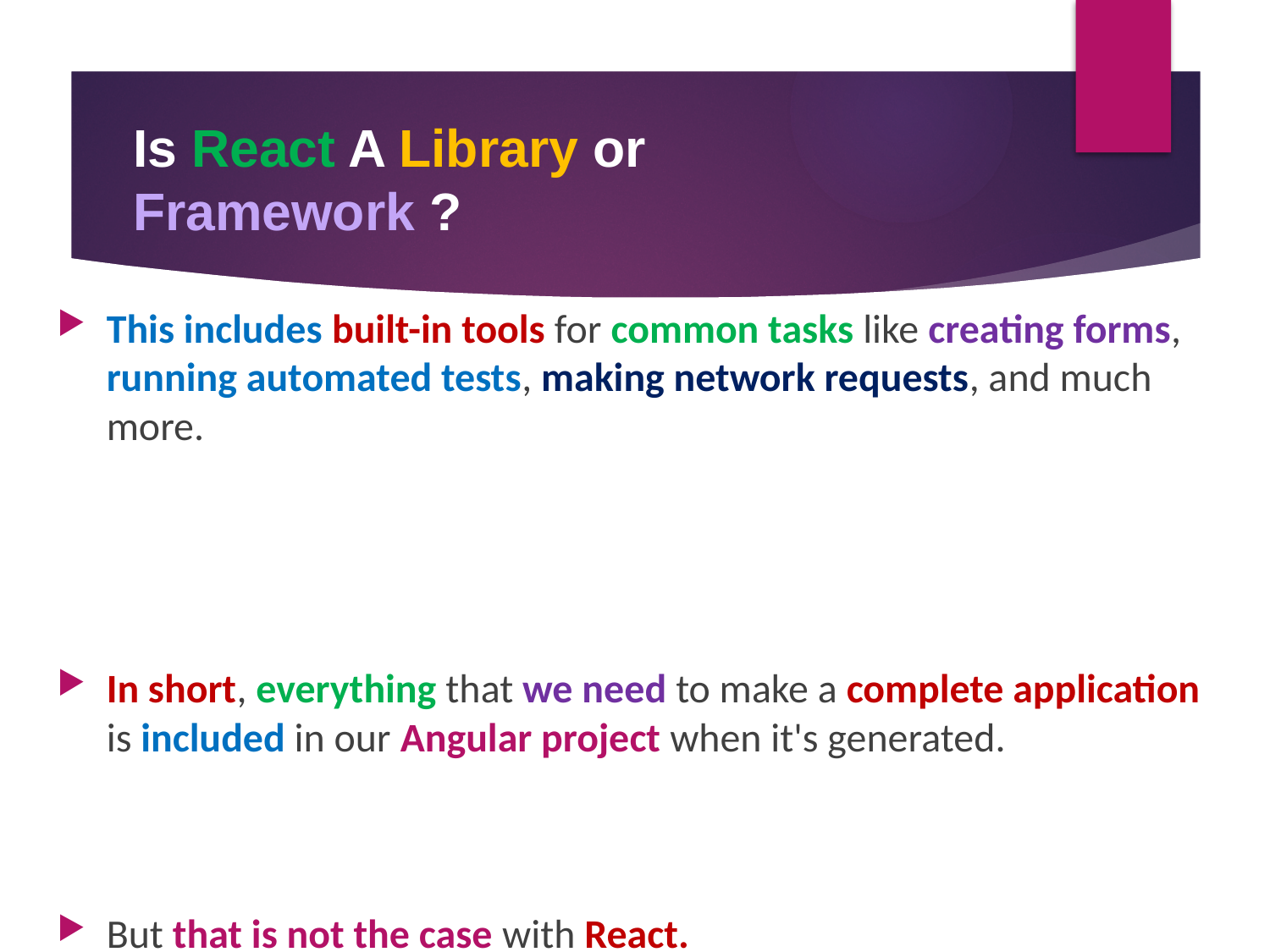

# Is React A Library or Framework ?
This includes built-in tools for common tasks like creating forms, running automated tests, making network requests, and much more.

In short, everything that we need to make a complete application is included in our Angular project when it's generated.

But that is not the case with React.